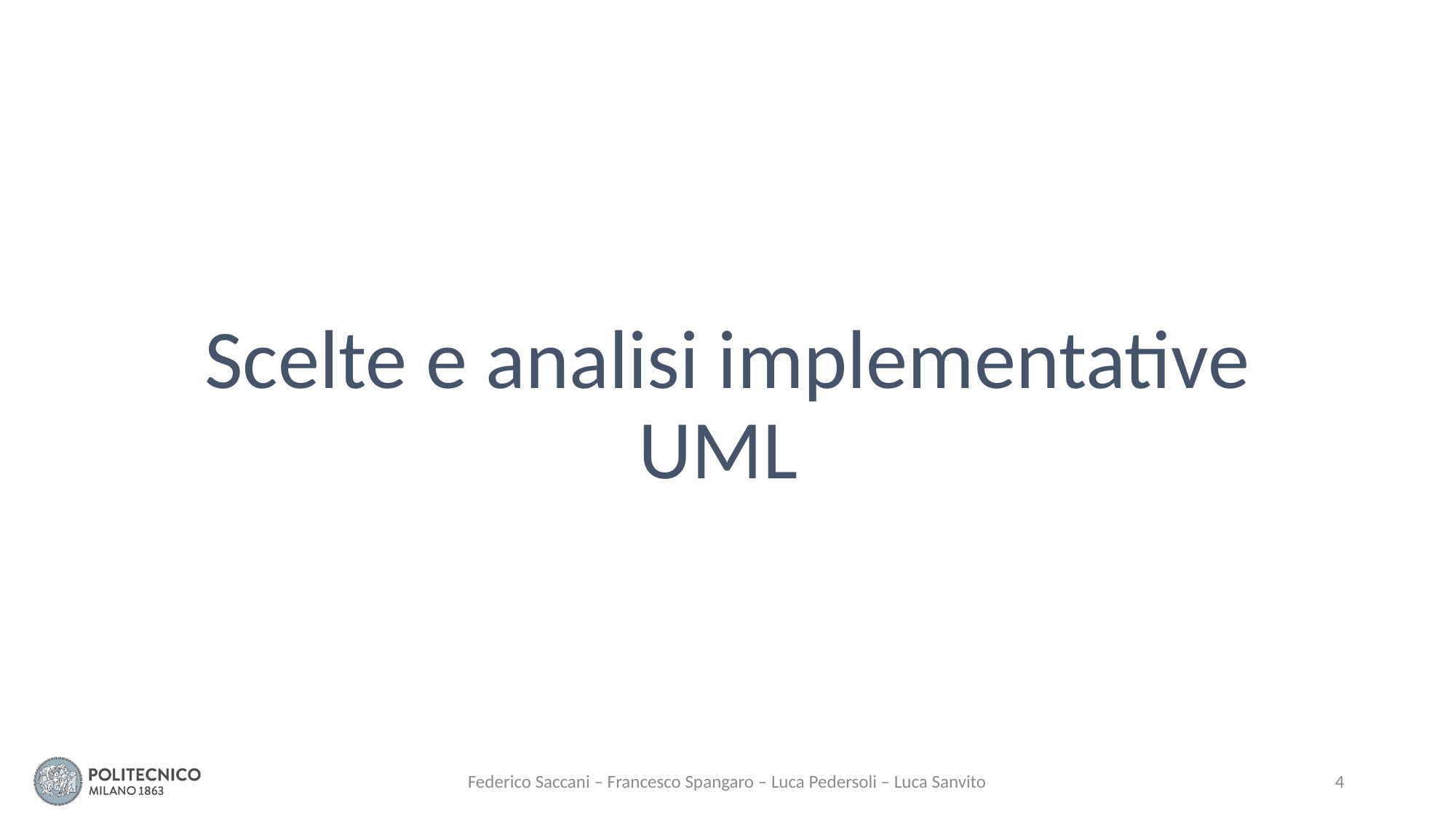

Scelte e analisi implementative
UML
Federico Saccani – Francesco Spangaro – Luca Pedersoli – Luca Sanvito
4